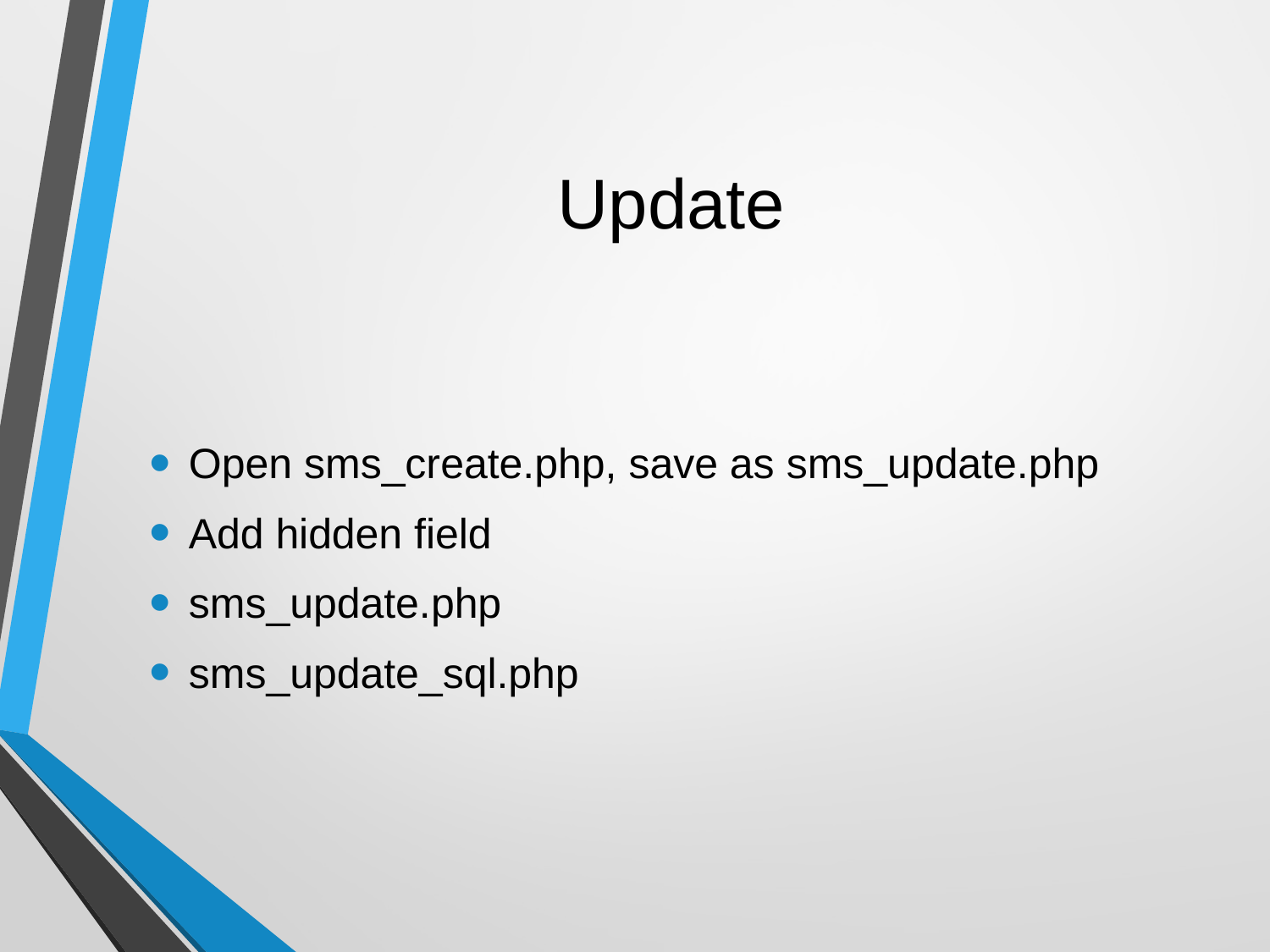

# Update
Open sms_create.php, save as sms_update.php
Add hidden field
sms_update.php
sms_update_sql.php